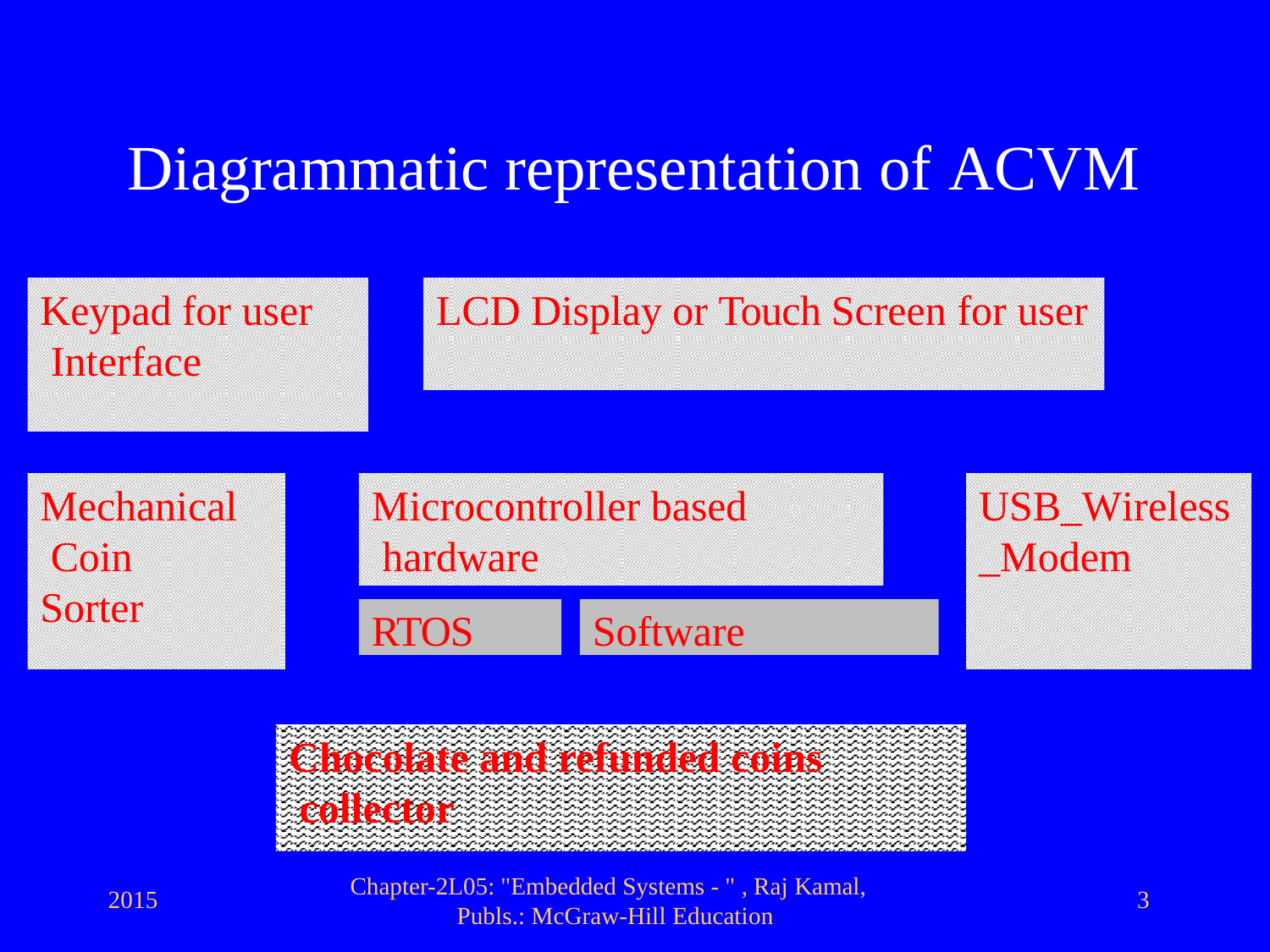

# Diagrammatic representation of ACVM

Keypad for user  Interface
LCD Display or Touch Screen for user

Mechanical  Coin Sorter
Microcontroller based  hardware
USB_Wireless
_Modem
RTOS
Software

Chocolate and refunded coins  collector
Chapter-2L05: "Embedded Systems - " , Raj Kamal,  Publs.: McGraw-Hill Education
2015
3